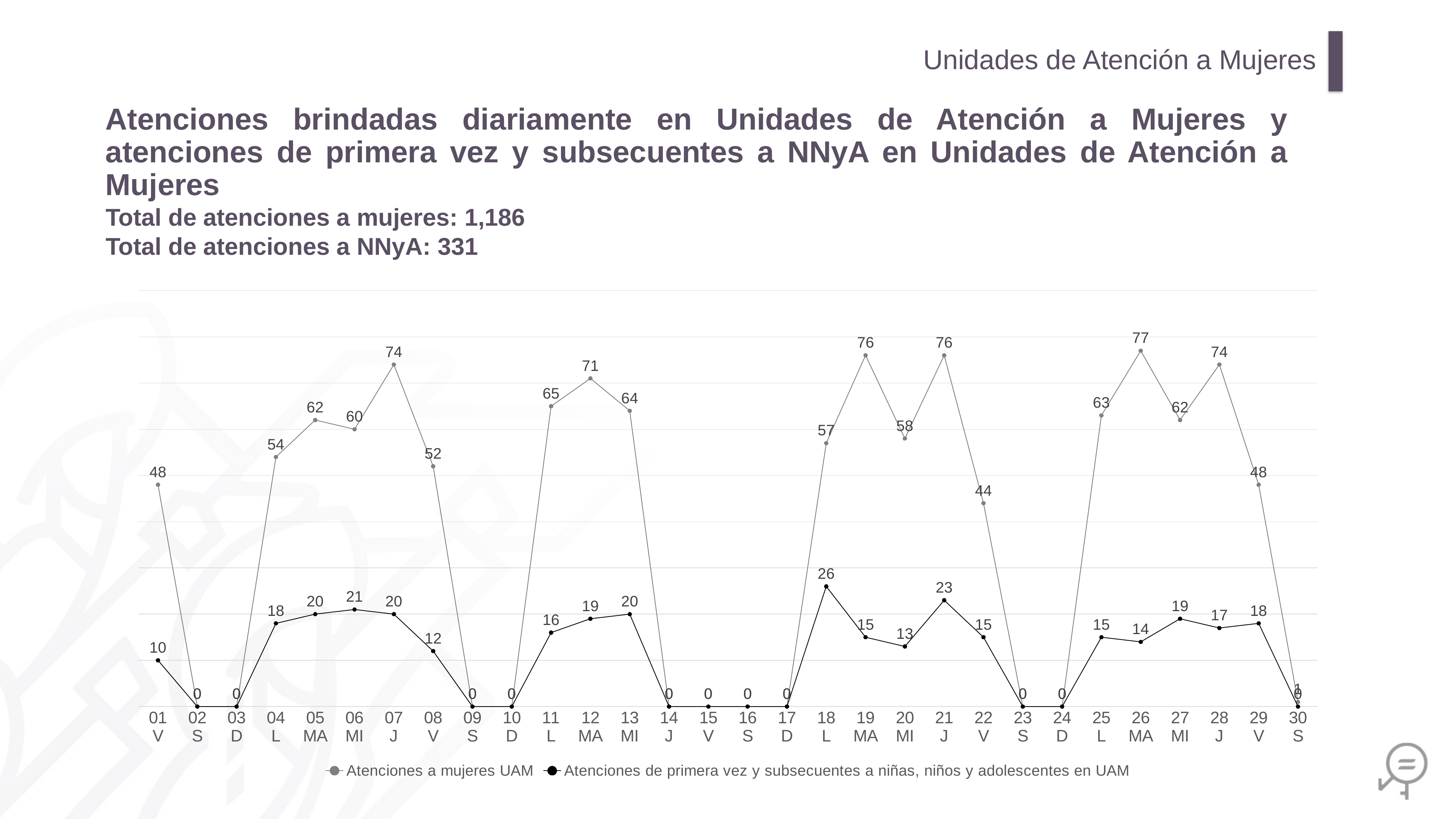

Unidades de Atención a Mujeres
Atenciones brindadas diariamente en Unidades de Atención a Mujeres y atenciones de primera vez y subsecuentes a NNyA en Unidades de Atención a Mujeres
Total de atenciones a mujeres: 1,186
Total de atenciones a NNyA: 331

### Chart

| Category | Atenciones a mujeres UAM | Atenciones de primera vez y subsecuentes a niñas, niños y adolescentes en UAM |
|---|---|---|
| 01
V | 48.0 | 10.0 |
| 02
S | 0.0 | 0.0 |
| 03
D | 0.0 | 0.0 |
| 04
L | 54.0 | 18.0 |
| 05
MA | 62.0 | 20.0 |
| 06
MI | 60.0 | 21.0 |
| 07
J | 74.0 | 20.0 |
| 08
V | 52.0 | 12.0 |
| 09
S | 0.0 | 0.0 |
| 10
D | 0.0 | 0.0 |
| 11
L | 65.0 | 16.0 |
| 12
MA | 71.0 | 19.0 |
| 13
MI | 64.0 | 20.0 |
| 14
J | 0.0 | 0.0 |
| 15
V | 0.0 | 0.0 |
| 16
S | 0.0 | 0.0 |
| 17
D | 0.0 | 0.0 |
| 18
L | 57.0 | 26.0 |
| 19
MA | 76.0 | 15.0 |
| 20
MI | 58.0 | 13.0 |
| 21
J | 76.0 | 23.0 |
| 22
V | 44.0 | 15.0 |
| 23
S | 0.0 | 0.0 |
| 24
D | 0.0 | 0.0 |
| 25
L | 63.0 | 15.0 |
| 26
MA | 77.0 | 14.0 |
| 27
MI | 62.0 | 19.0 |
| 28
J | 74.0 | 17.0 |
| 29
V | 48.0 | 18.0 |
| 30
S | 1.0 | 0.0 |